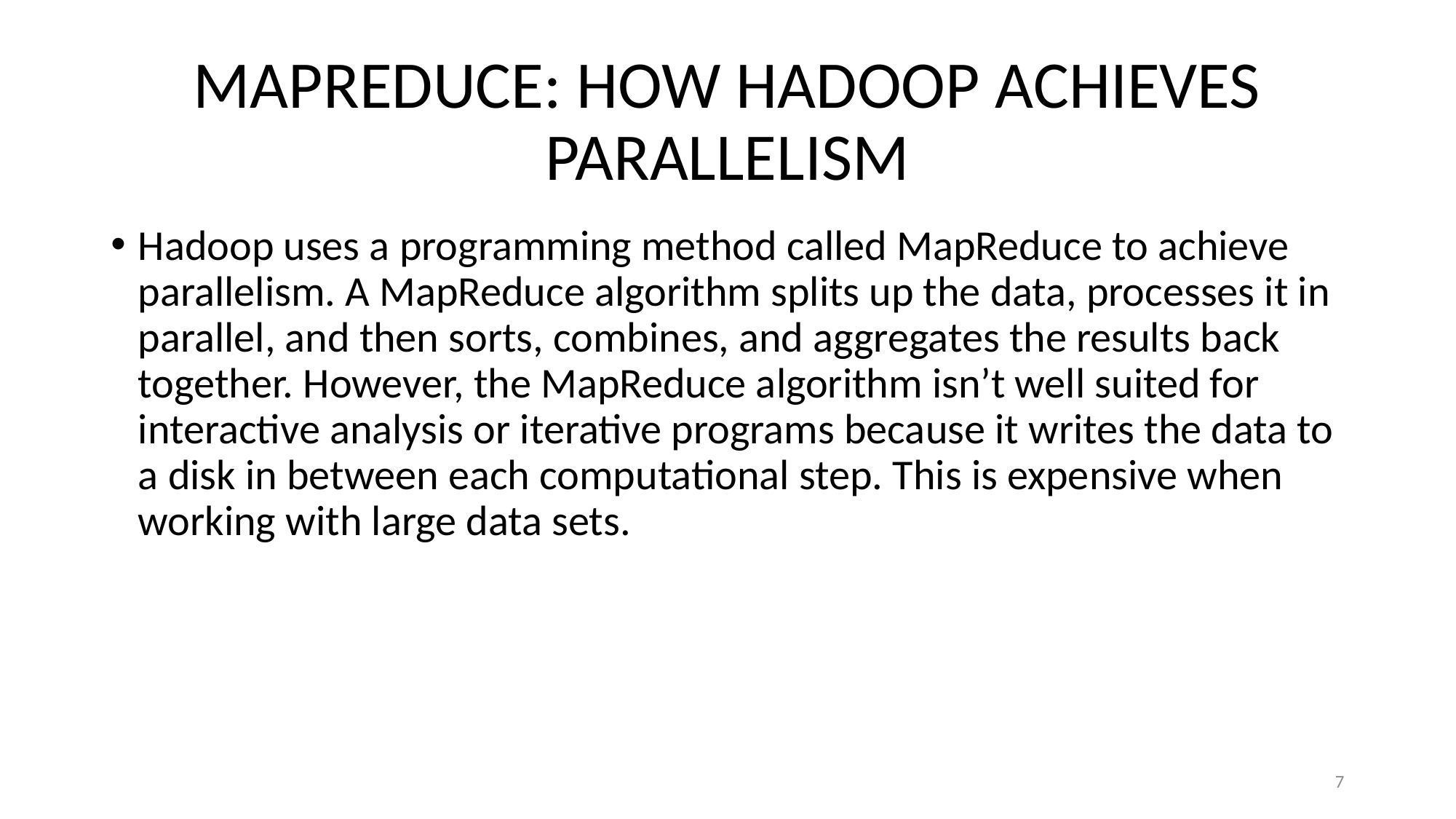

# MAPREDUCE: HOW HADOOP ACHIEVES PARALLELISM
Hadoop uses a programming method called MapReduce to achieve parallelism. A MapReduce algorithm splits up the data, processes it in parallel, and then sorts, combines, and aggregates the results back together. However, the MapReduce algorithm isn’t well suited for interactive analysis or iterative programs because it writes the data to a disk in between each computational step. This is expensive when working with large data sets.
7